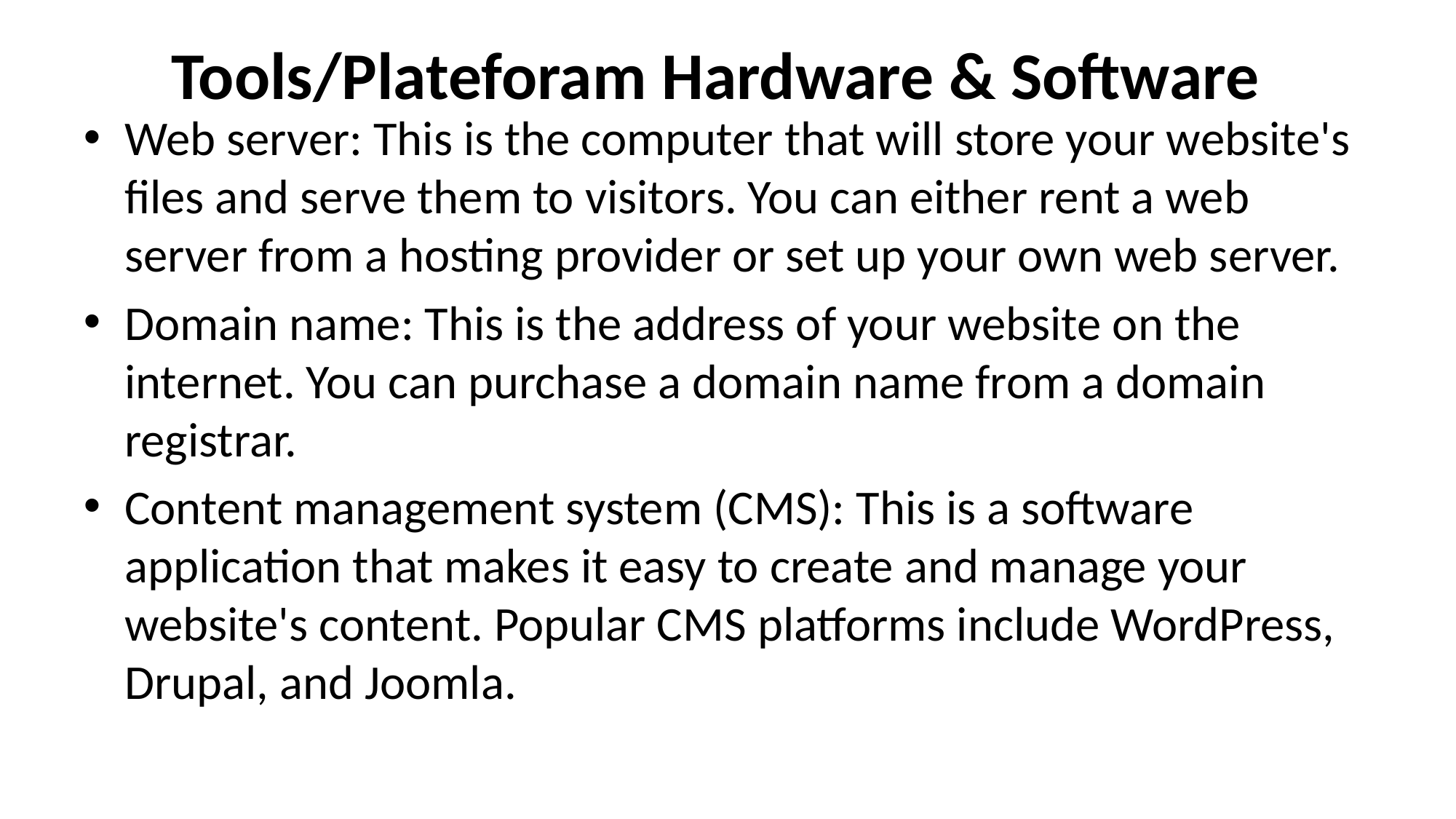

# Tools/Plateforam Hardware & Software
Web server: This is the computer that will store your website's files and serve them to visitors. You can either rent a web server from a hosting provider or set up your own web server.
Domain name: This is the address of your website on the internet. You can purchase a domain name from a domain registrar.
Content management system (CMS): This is a software application that makes it easy to create and manage your website's content. Popular CMS platforms include WordPress, Drupal, and Joomla.